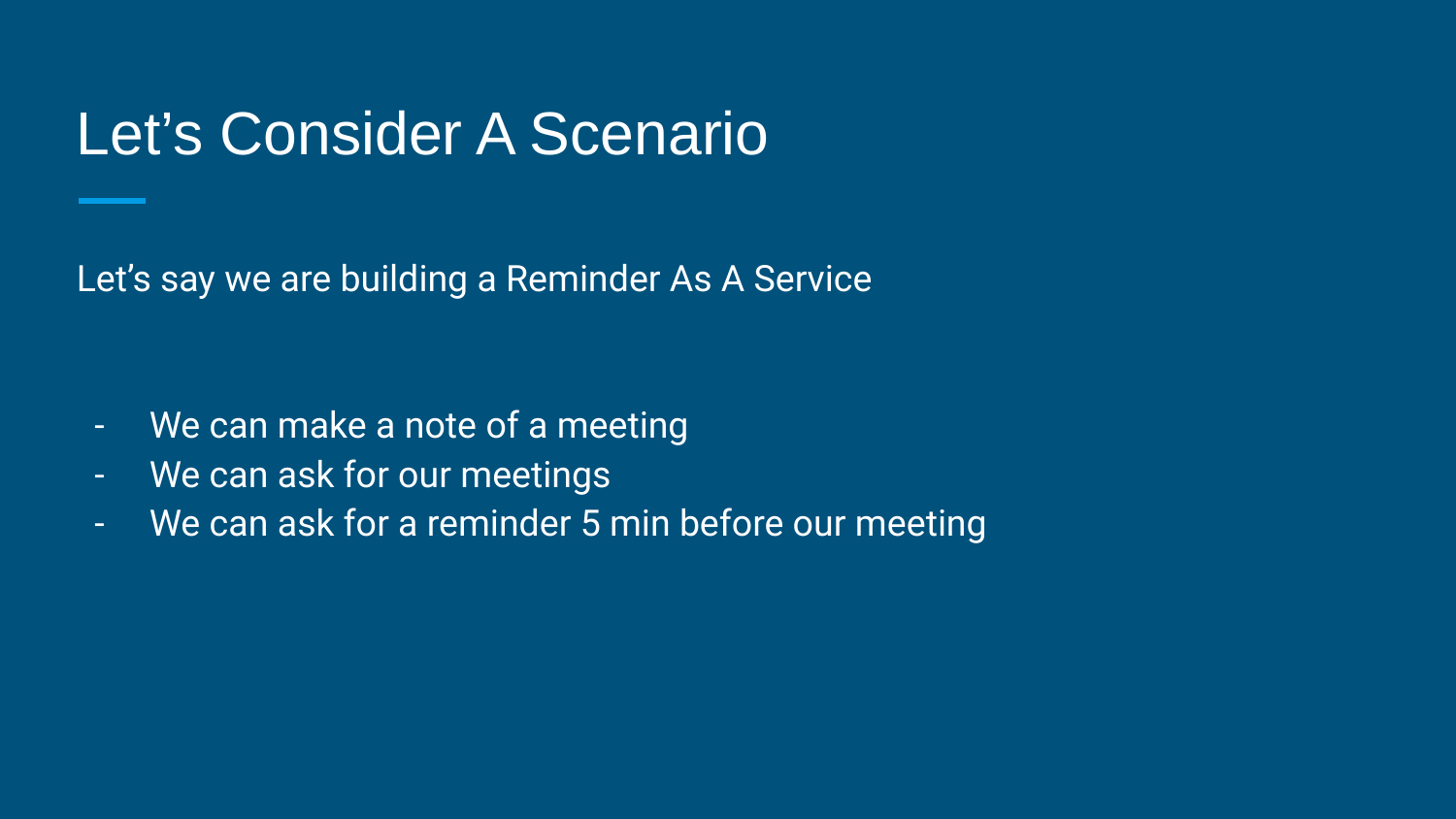

# Let’s Consider A Scenario
Let’s say we are building a Reminder As A Service

We can make a note of a meeting
We can ask for our meetings
We can ask for a reminder 5 min before our meeting